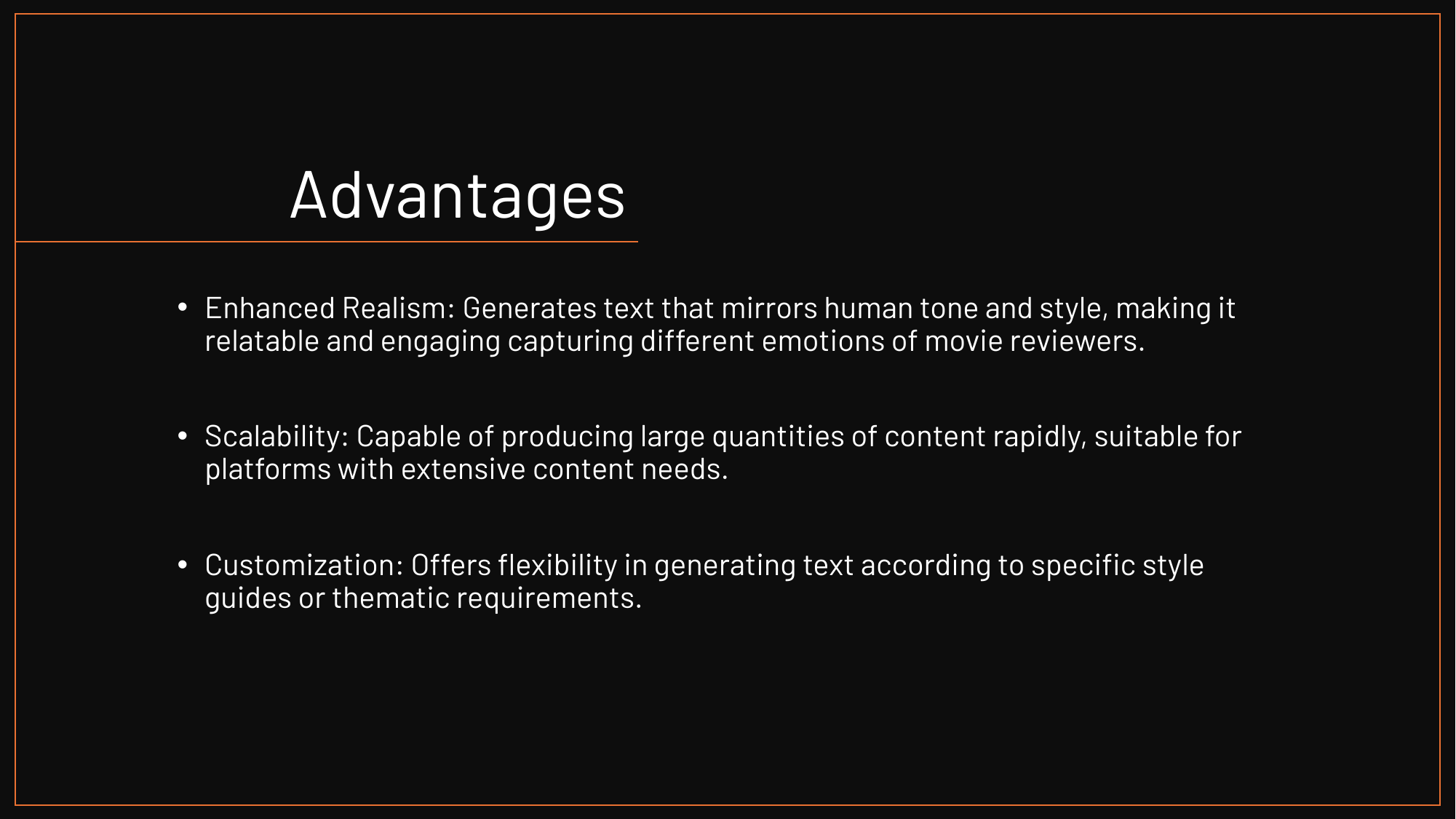

# Advantages
Enhanced Realism: Generates text that mirrors human tone and style, making it relatable and engaging capturing different emotions of movie reviewers.

Scalability: Capable of producing large quantities of content rapidly, suitable for platforms with extensive content needs.

Customization: Offers flexibility in generating text according to specific style guides or thematic requirements.